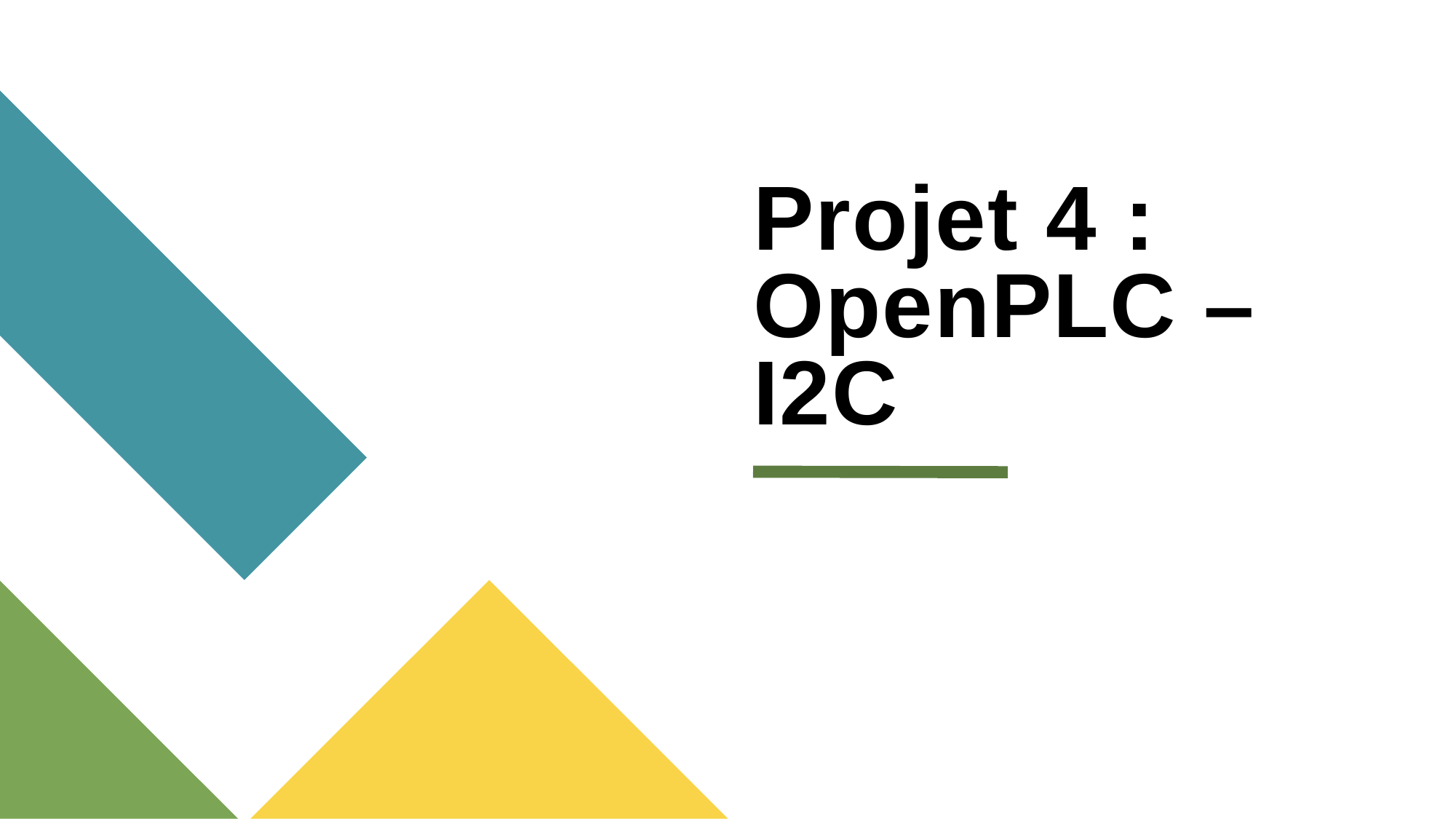

# Projet 4 : OpenPLC – I2C